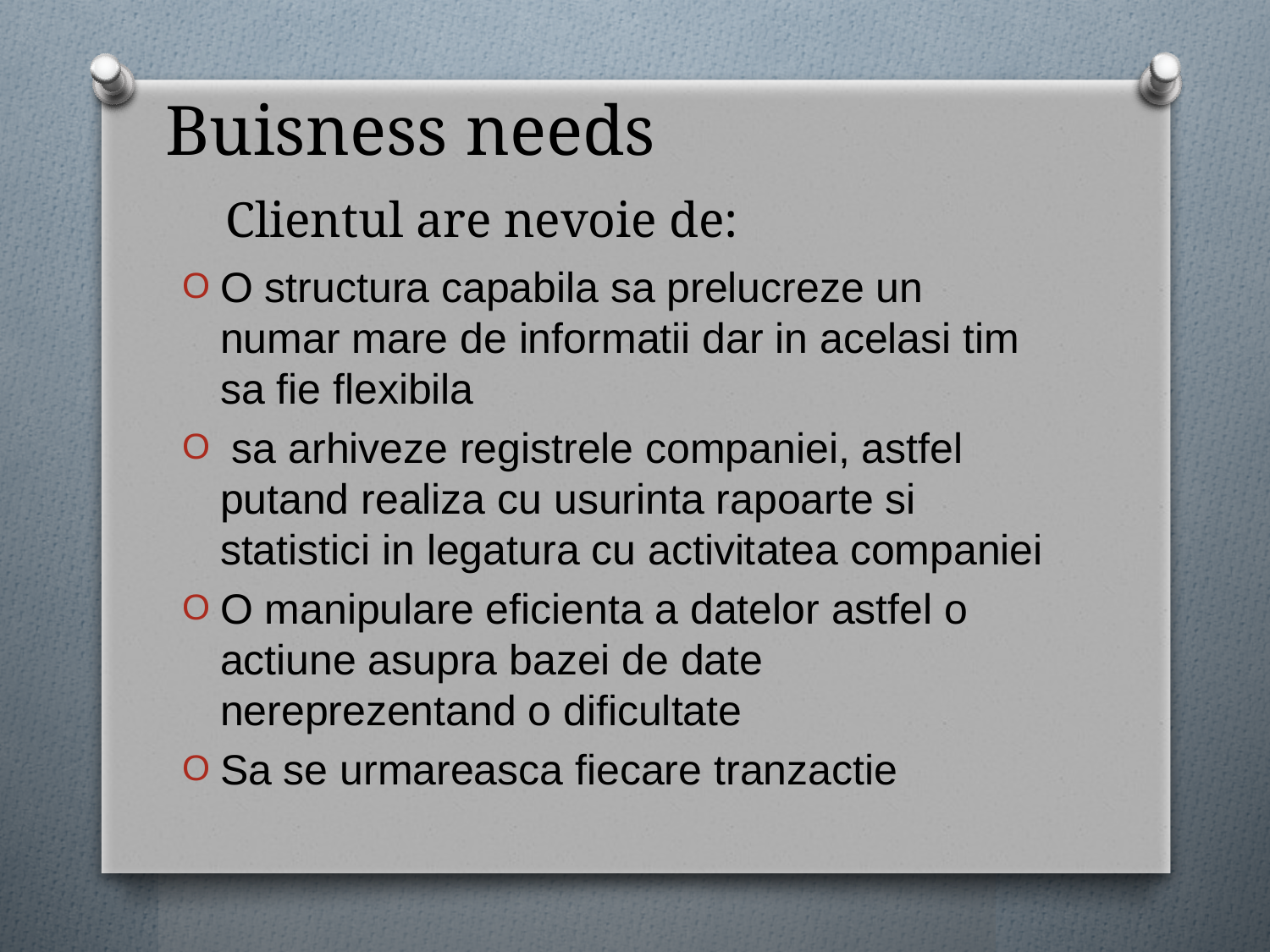

# Buisness needs Clientul are nevoie de:
O structura capabila sa prelucreze un numar mare de informatii dar in acelasi tim sa fie flexibila
 sa arhiveze registrele companiei, astfel putand realiza cu usurinta rapoarte si statistici in legatura cu activitatea companiei
O manipulare eficienta a datelor astfel o actiune asupra bazei de date nereprezentand o dificultate
Sa se urmareasca fiecare tranzactie